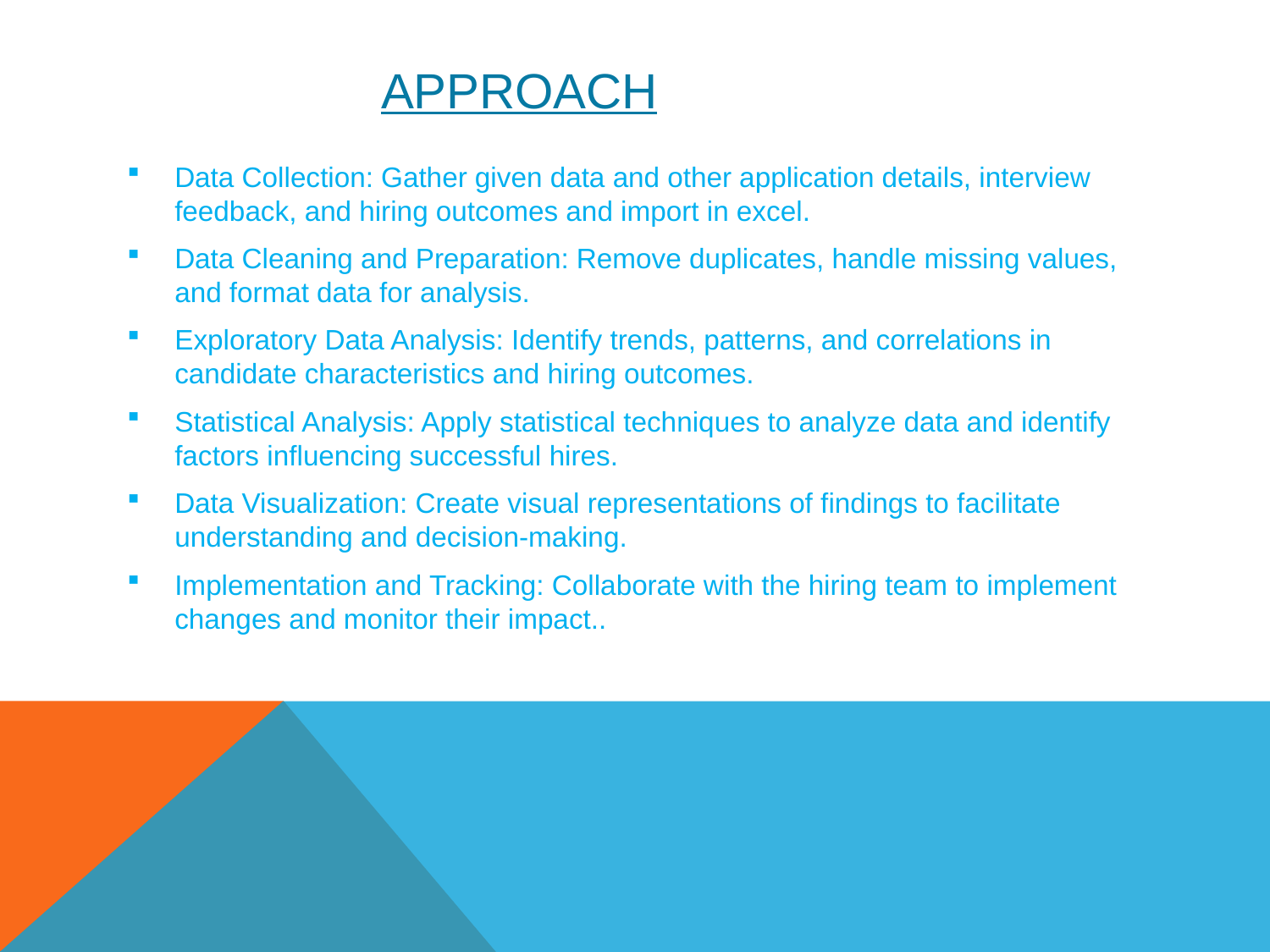

# Approach
Data Collection: Gather given data and other application details, interview feedback, and hiring outcomes and import in excel.
Data Cleaning and Preparation: Remove duplicates, handle missing values, and format data for analysis.
Exploratory Data Analysis: Identify trends, patterns, and correlations in candidate characteristics and hiring outcomes.
Statistical Analysis: Apply statistical techniques to analyze data and identify factors influencing successful hires.
Data Visualization: Create visual representations of findings to facilitate understanding and decision-making.
Implementation and Tracking: Collaborate with the hiring team to implement changes and monitor their impact..